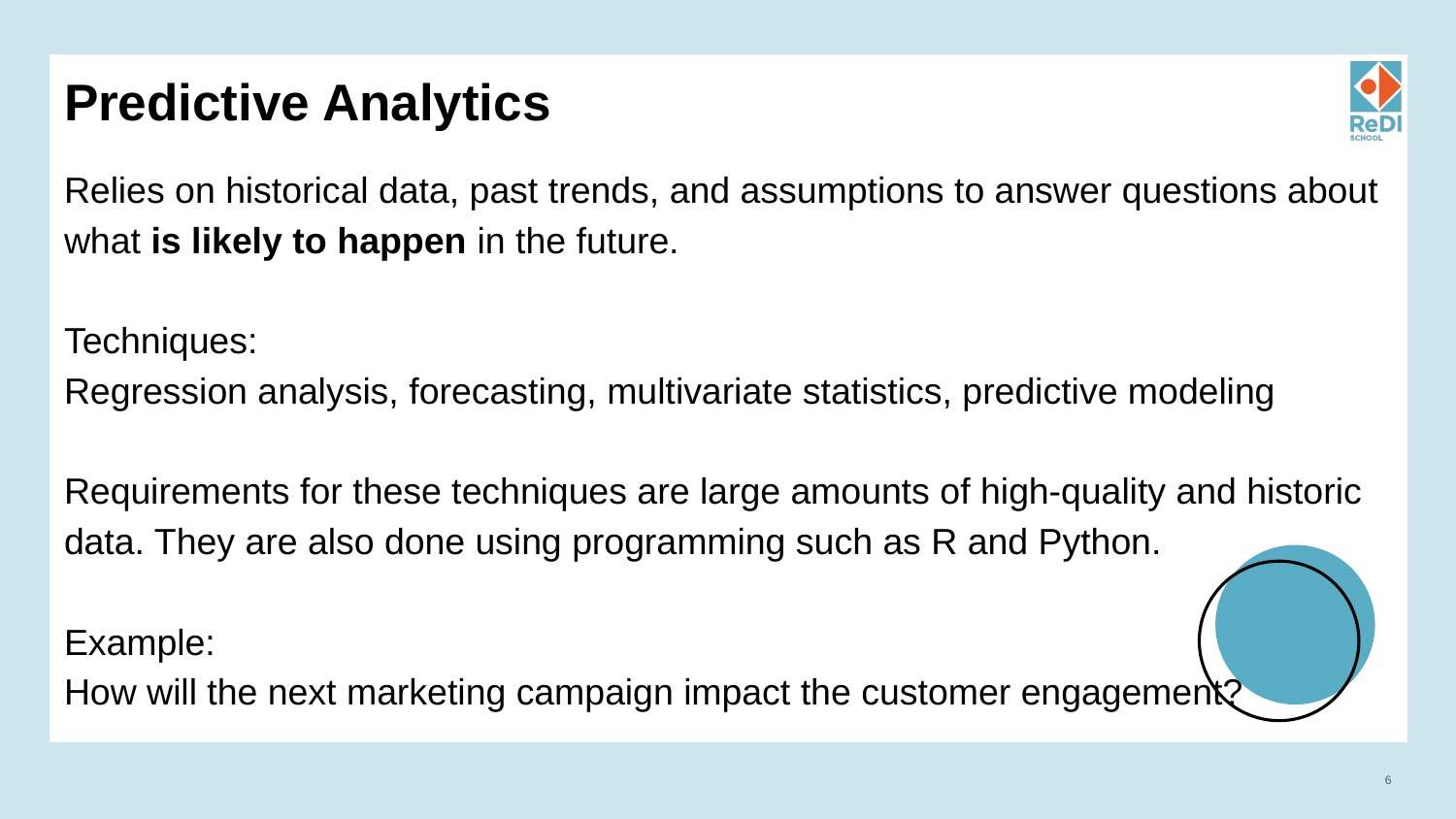

# Predictive Analytics
Relies on historical data, past trends, and assumptions to answer questions about what is likely to happen in the future.

Techniques:
Regression analysis, forecasting, multivariate statistics, predictive modeling

Requirements for these techniques are large amounts of high-quality and historic data. They are also done using programming such as R and Python.

Example:
How will the next marketing campaign impact the customer engagement?

6